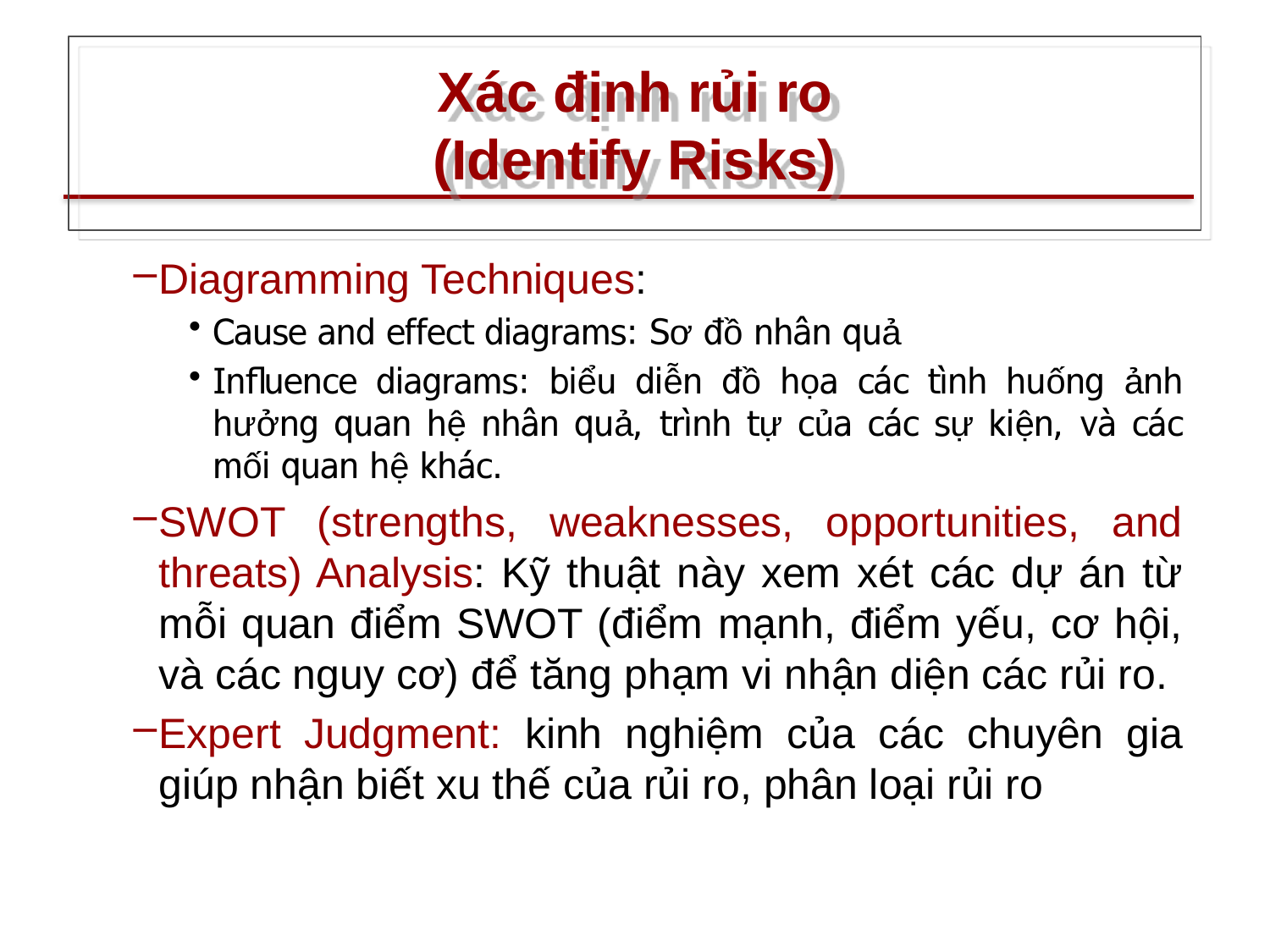

# Xác định rủi ro (Identify Risks)
Diagramming Techniques:
Cause and effect diagrams: Sơ đồ nhân quả
Influence diagrams: biểu diễn đồ họa các tình huống ảnh hưởng quan hệ nhân quả, trình tự của các sự kiện, và các mối quan hệ khác.
SWOT (strengths, weaknesses, opportunities, and threats) Analysis: Kỹ thuật này xem xét các dự án từ mỗi quan điểm SWOT (điểm mạnh, điểm yếu, cơ hội, và các nguy cơ) để tăng phạm vi nhận diện các rủi ro.
Expert Judgment: kinh nghiệm của các chuyên gia giúp nhận biết xu thế của rủi ro, phân loại rủi ro